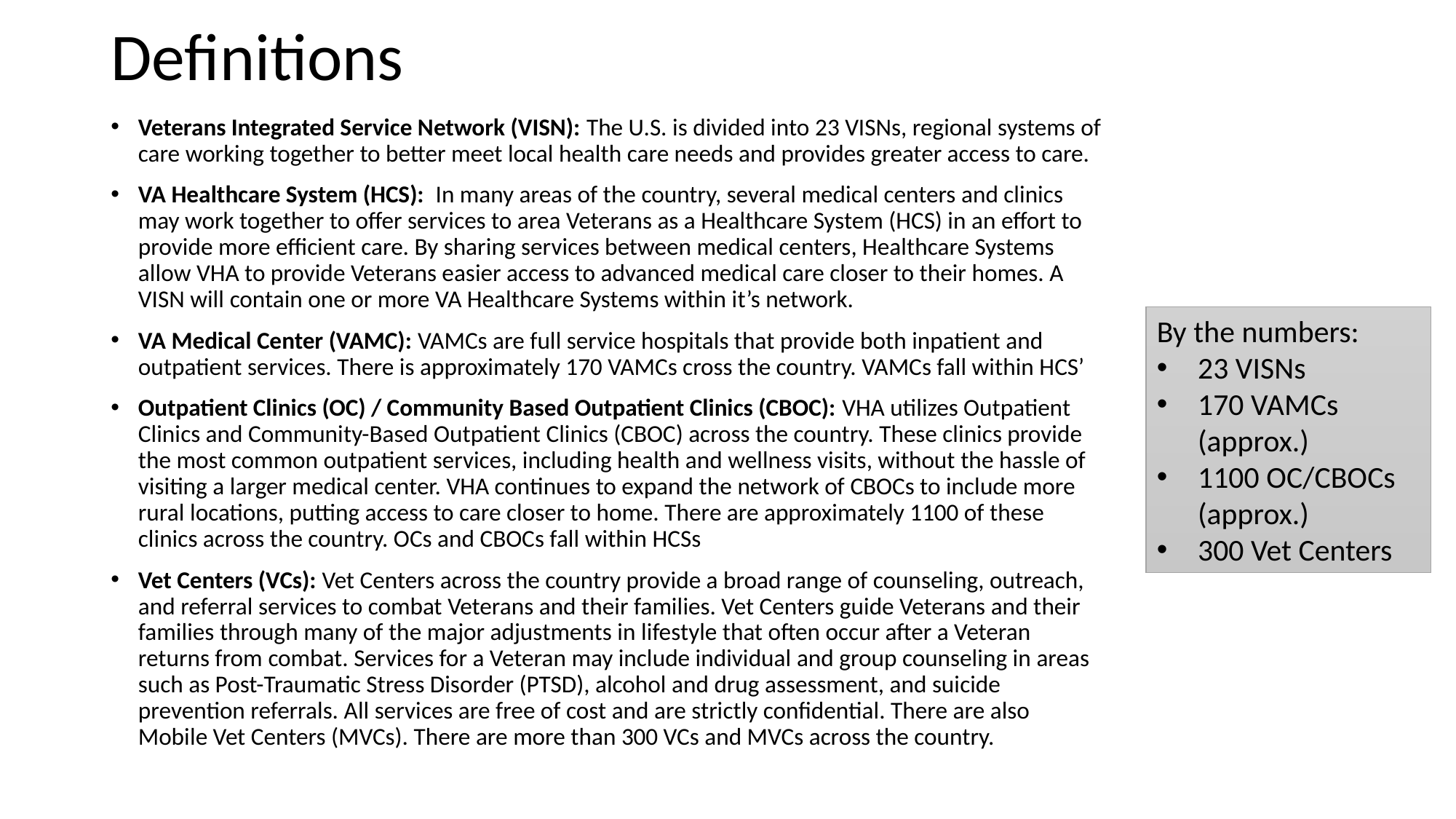

# Definitions
Veterans Integrated Service Network (VISN): The U.S. is divided into 23 VISNs, regional systems of care working together to better meet local health care needs and provides greater access to care.
VA Healthcare System (HCS):  In many areas of the country, several medical centers and clinics may work together to offer services to area Veterans as a Healthcare System (HCS) in an effort to provide more efficient care. By sharing services between medical centers, Healthcare Systems allow VHA to provide Veterans easier access to advanced medical care closer to their homes. A VISN will contain one or more VA Healthcare Systems within it’s network.
VA Medical Center (VAMC): VAMCs are full service hospitals that provide both inpatient and outpatient services. There is approximately 170 VAMCs cross the country. VAMCs fall within HCS’
Outpatient Clinics (OC) / Community Based Outpatient Clinics (CBOC): VHA utilizes Outpatient Clinics and Community-Based Outpatient Clinics (CBOC) across the country. These clinics provide the most common outpatient services, including health and wellness visits, without the hassle of visiting a larger medical center. VHA continues to expand the network of CBOCs to include more rural locations, putting access to care closer to home. There are approximately 1100 of these clinics across the country. OCs and CBOCs fall within HCSs
Vet Centers (VCs): Vet Centers across the country provide a broad range of counseling, outreach, and referral services to combat Veterans and their families. Vet Centers guide Veterans and their families through many of the major adjustments in lifestyle that often occur after a Veteran returns from combat. Services for a Veteran may include individual and group counseling in areas such as Post-Traumatic Stress Disorder (PTSD), alcohol and drug assessment, and suicide prevention referrals. All services are free of cost and are strictly confidential. There are also Mobile Vet Centers (MVCs). There are more than 300 VCs and MVCs across the country.
By the numbers:
23 VISNs
170 VAMCs (approx.)
1100 OC/CBOCs (approx.)
300 Vet Centers